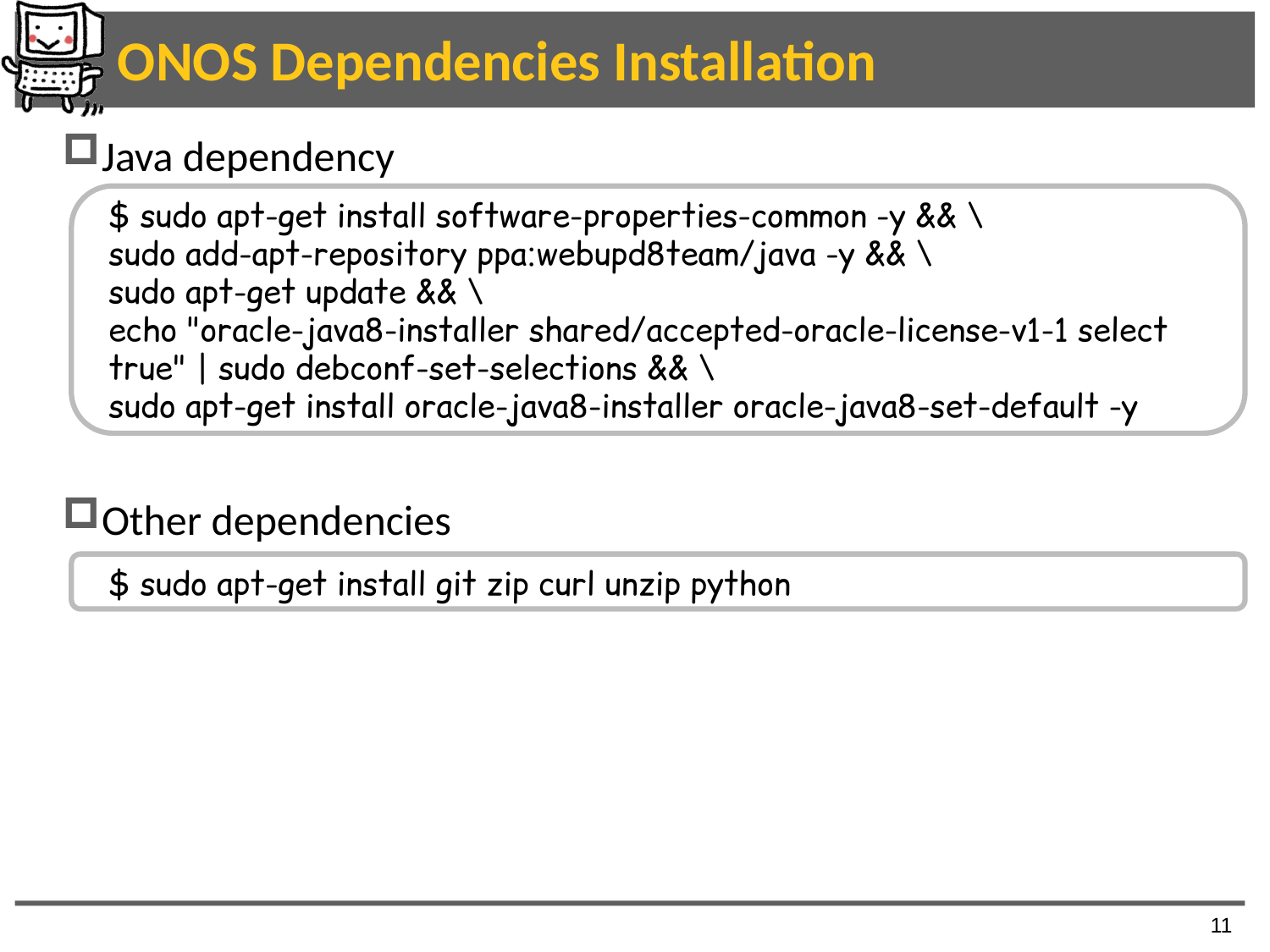

# ONOS Dependencies Installation
Java dependency

Other dependencies

$ sudo apt-get install software-properties-common -y && \
sudo add-apt-repository ppa:webupd8team/java -y && \
sudo apt-get update && \
echo "oracle-java8-installer shared/accepted-oracle-license-v1-1 select true" | sudo debconf-set-selections && \
sudo apt-get install oracle-java8-installer oracle-java8-set-default -y

$ sudo apt-get install git zip curl unzip python

11